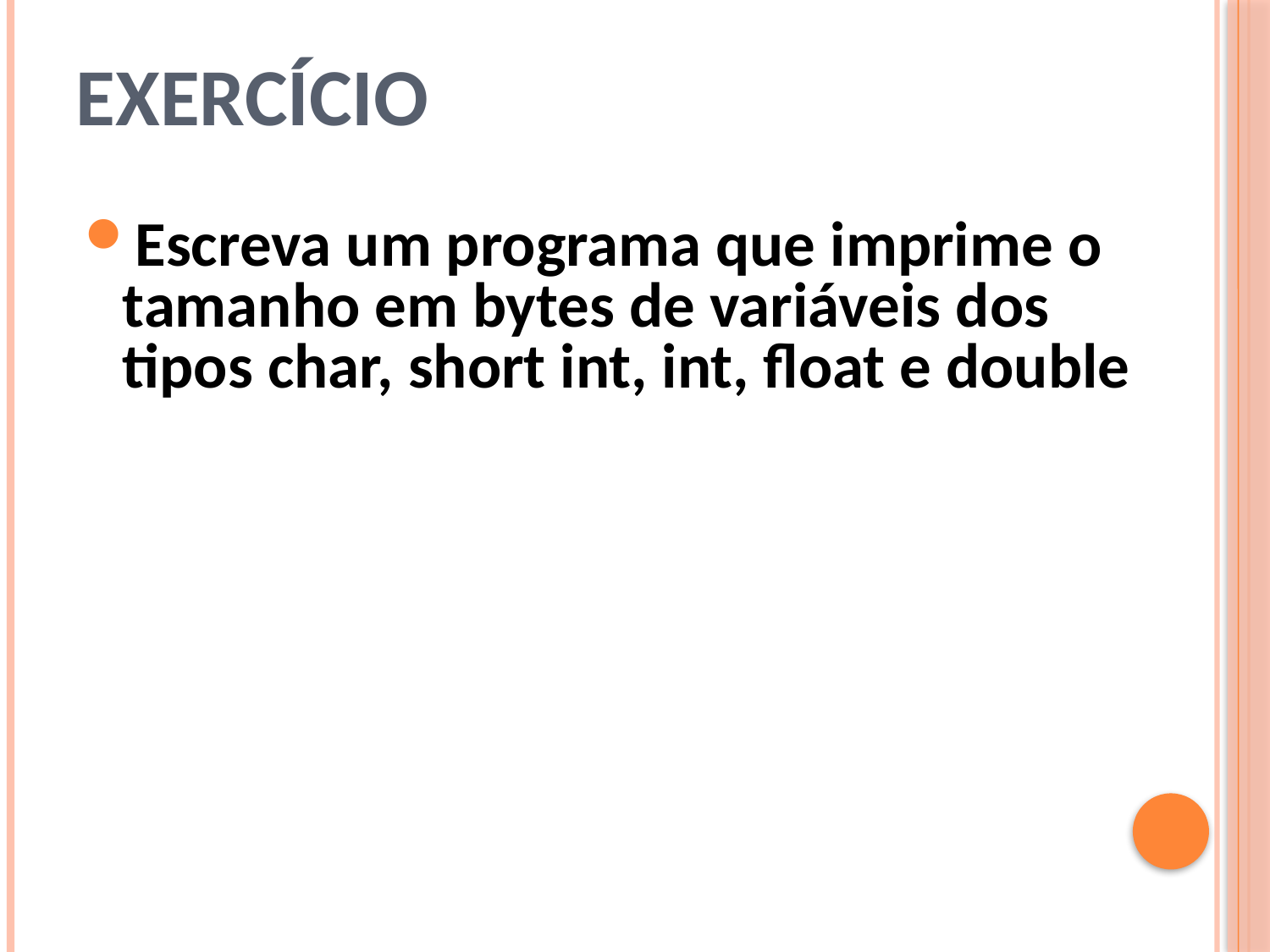

# Exercício
Escreva um programa que imprime o tamanho em bytes de variáveis dos tipos char, short int, int, float e double